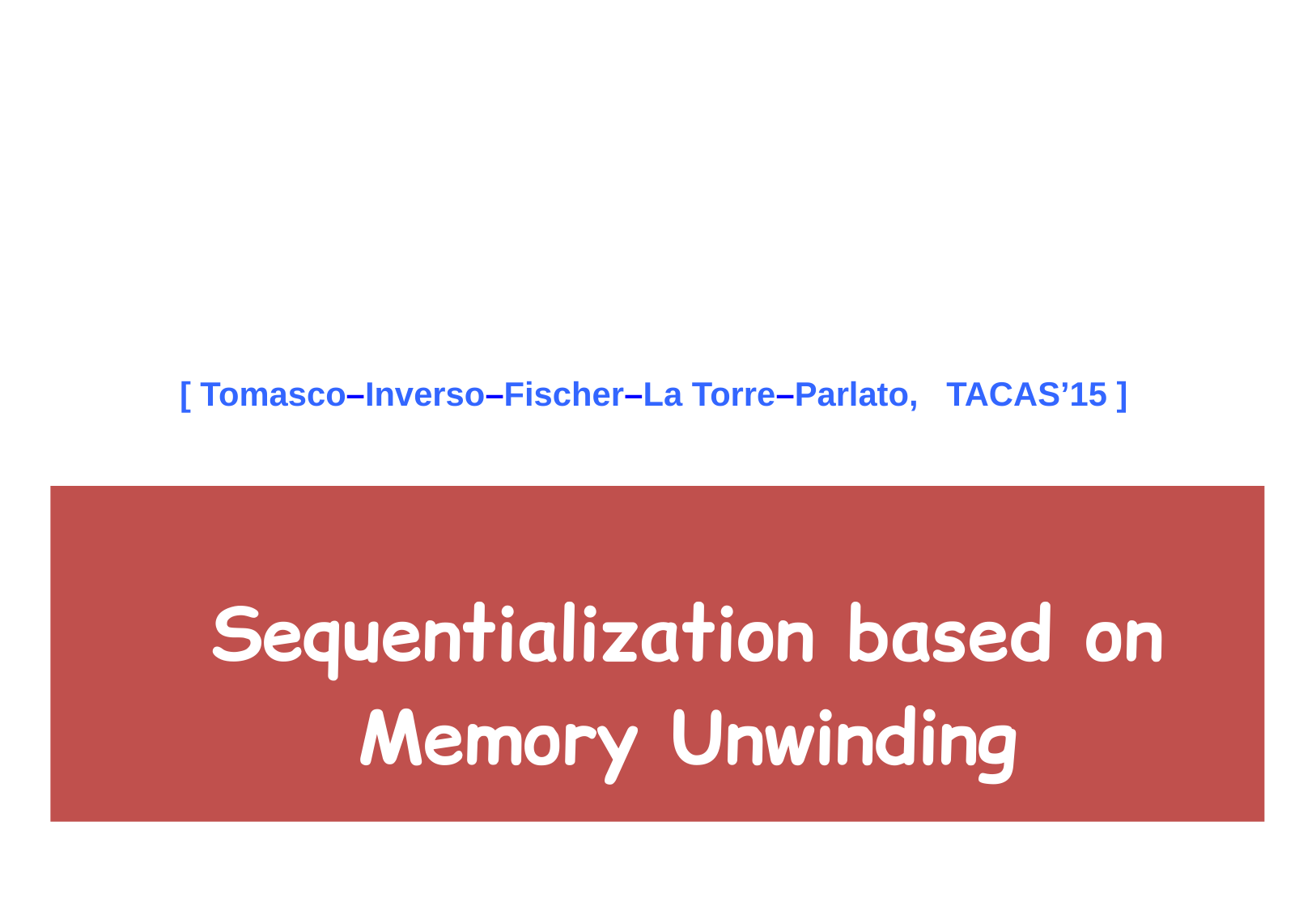

[ Tomasco–Inverso–Fischer–La Torre–Parlato,   TACAS’15 ]

Sequentialization based on
Memory Unwinding